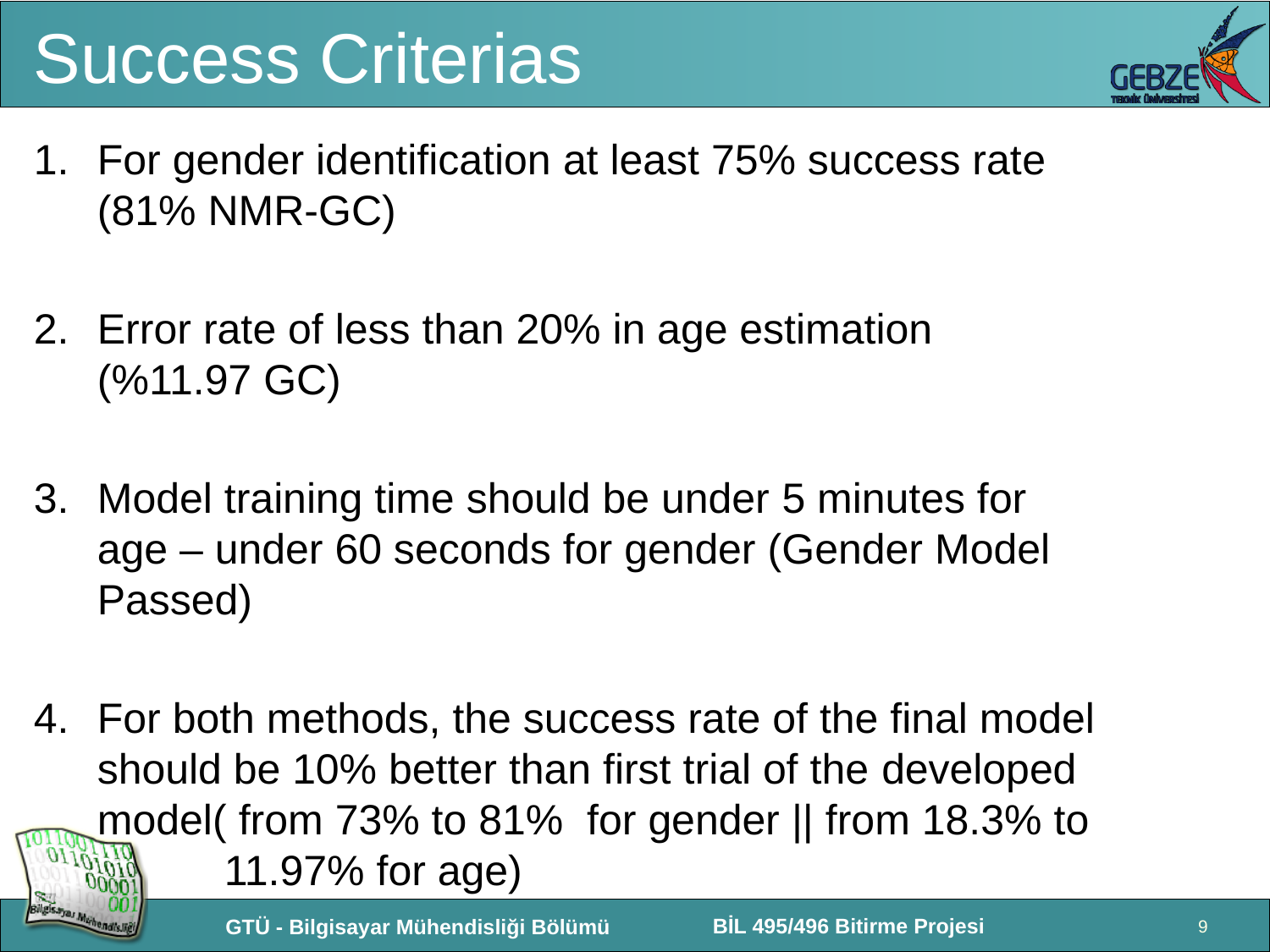

# Success Criterias

For gender identification at least 75% success rate (81% NMR-GC)

Error rate of less than 20% in age estimation (%11.97 GC)

Model training time should be under 5 minutes for age – under 60 seconds for gender (Gender Model Passed)

For both methods, the success rate of the final model should be 10% better than first trial of the developed model( from 73% to 81%  for gender || from 18.3% to    	11.97% for age)

9